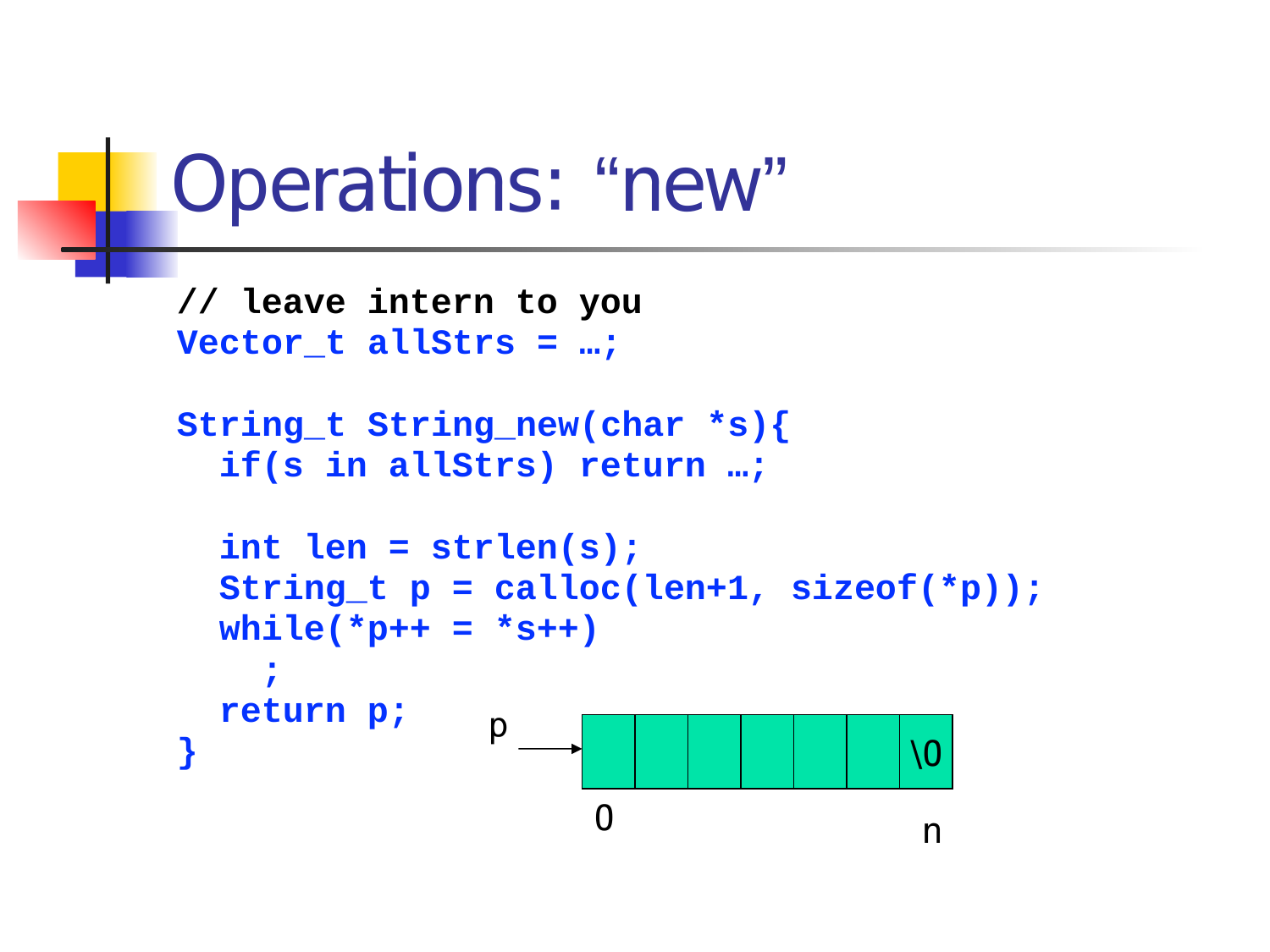

# Operations: “new”
// leave intern to you
Vector_t allStrs = …;

String_t String_new(char *s){
  if(s in allStrs) return …;

  int len = strlen(s);
  String_t p = calloc(len+1, sizeof(*p));
  while(*p++ = *s++)
    ;
  return p;
}
p

\0

0
n